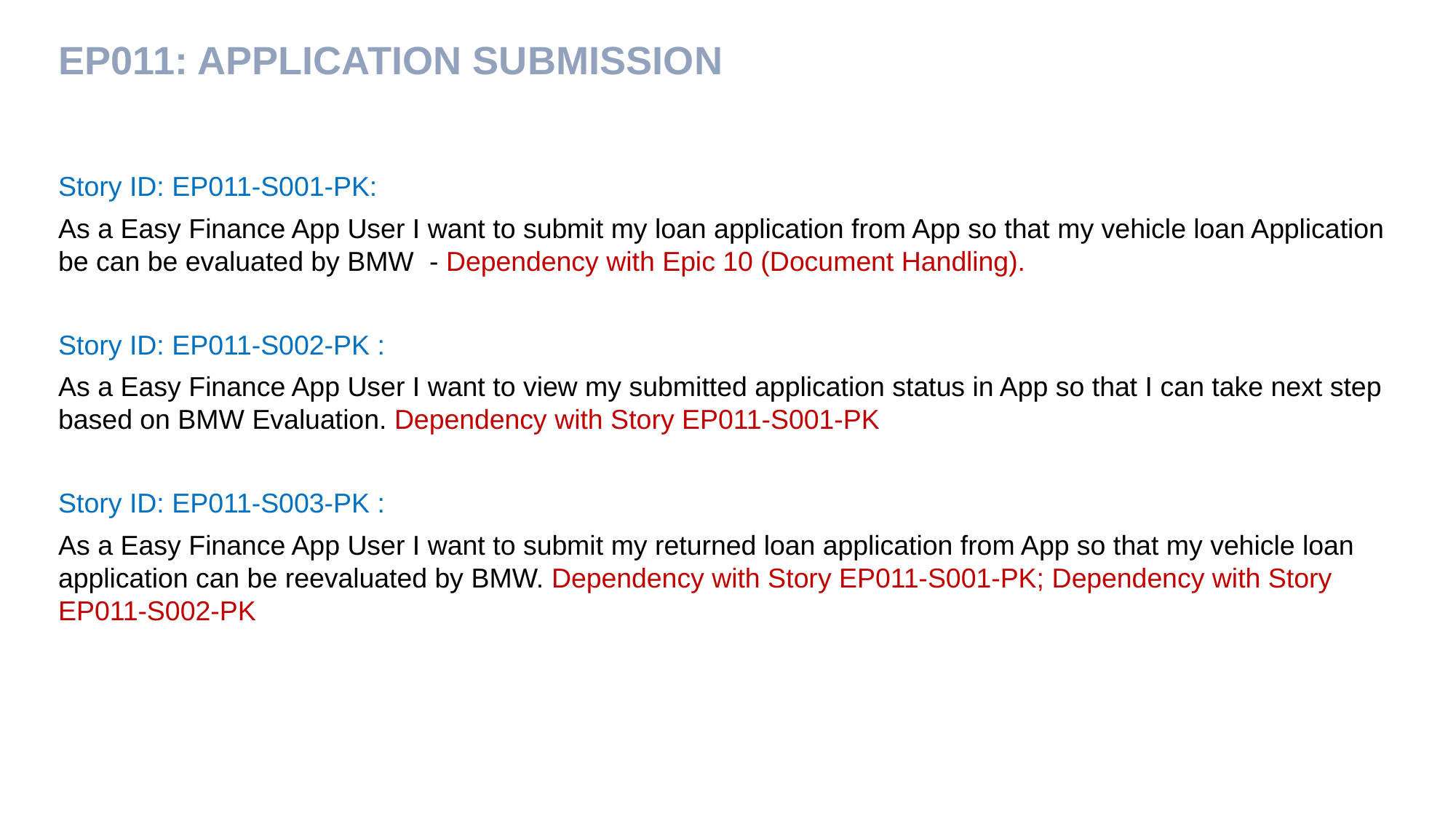

# EP011: Application Submission
Story ID: EP011-S001-PK:
As a Easy Finance App User I want to submit my loan application from App so that my vehicle loan Application be can be evaluated by BMW  - Dependency with Epic 10 (Document Handling).

Story ID: EP011-S002-PK :
As a Easy Finance App User I want to view my submitted application status in App so that I can take next step based on BMW Evaluation. Dependency with Story EP011-S001-PK

Story ID: EP011-S003-PK :
As a Easy Finance App User I want to submit my returned loan application from App so that my vehicle loan application can be reevaluated by BMW. Dependency with Story EP011-S001-PK; Dependency with Story EP011-S002-PK